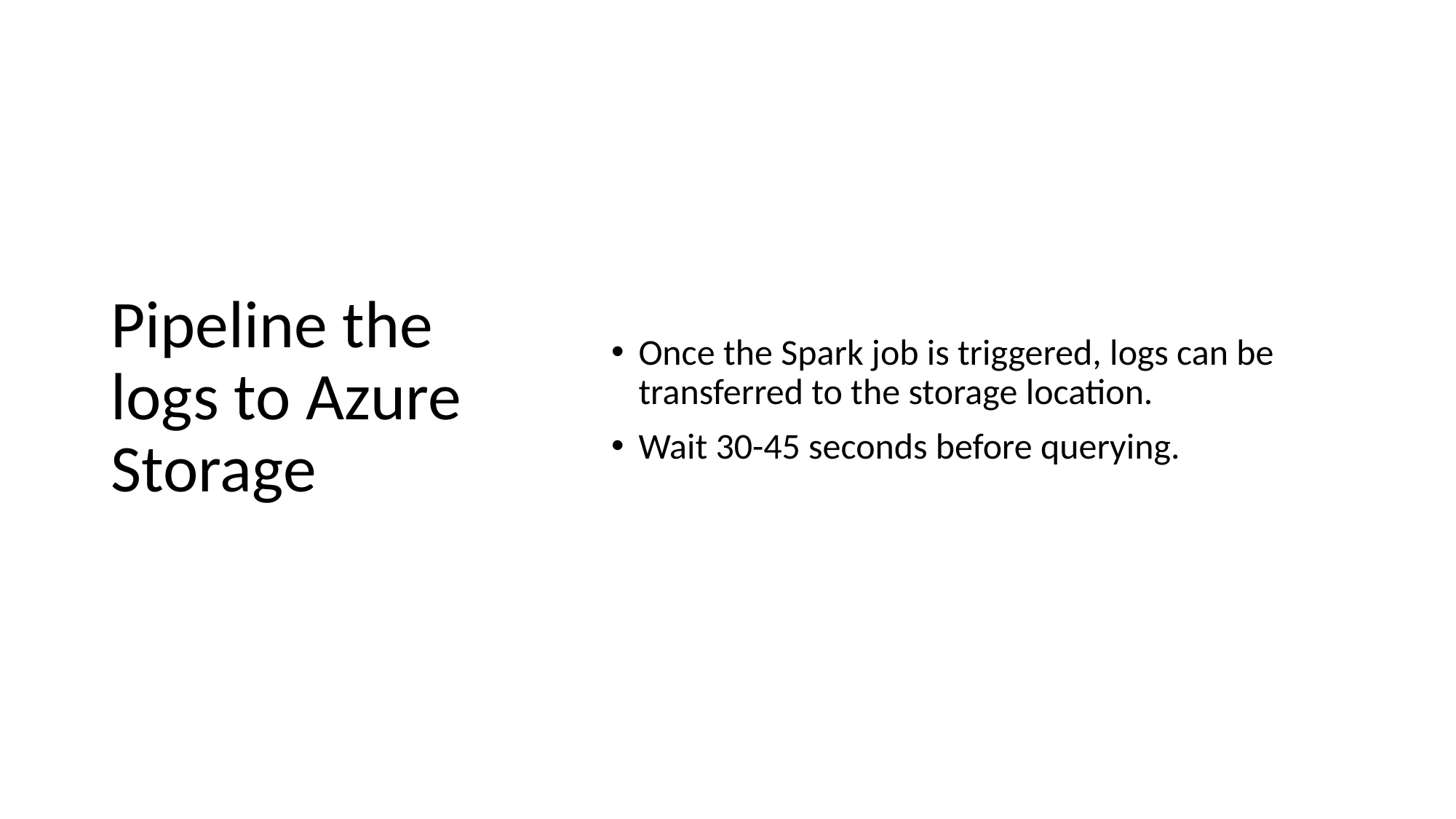

# Pipeline the logs to Azure Storage

Once the Spark job is triggered, logs can be transferred to the storage location.
Wait 30-45 seconds before querying.